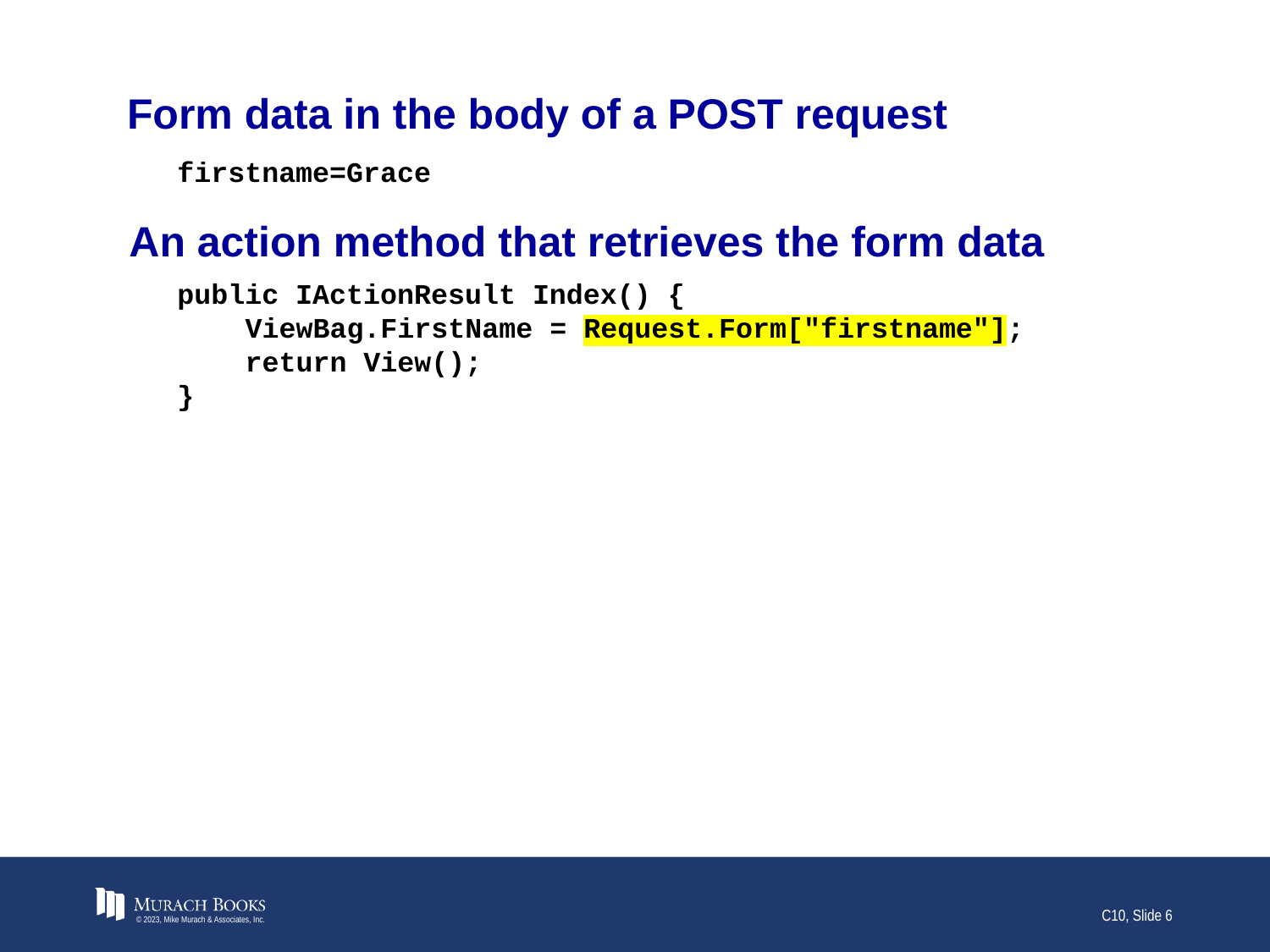

# Form data in the body of a POST request
firstname=Grace
An action method that retrieves the form data
public IActionResult Index() {
    ViewBag.FirstName = Request.Form["firstname"];
    return View();
}

© 2023, Mike Murach & Associates, Inc.

C10, Slide 6